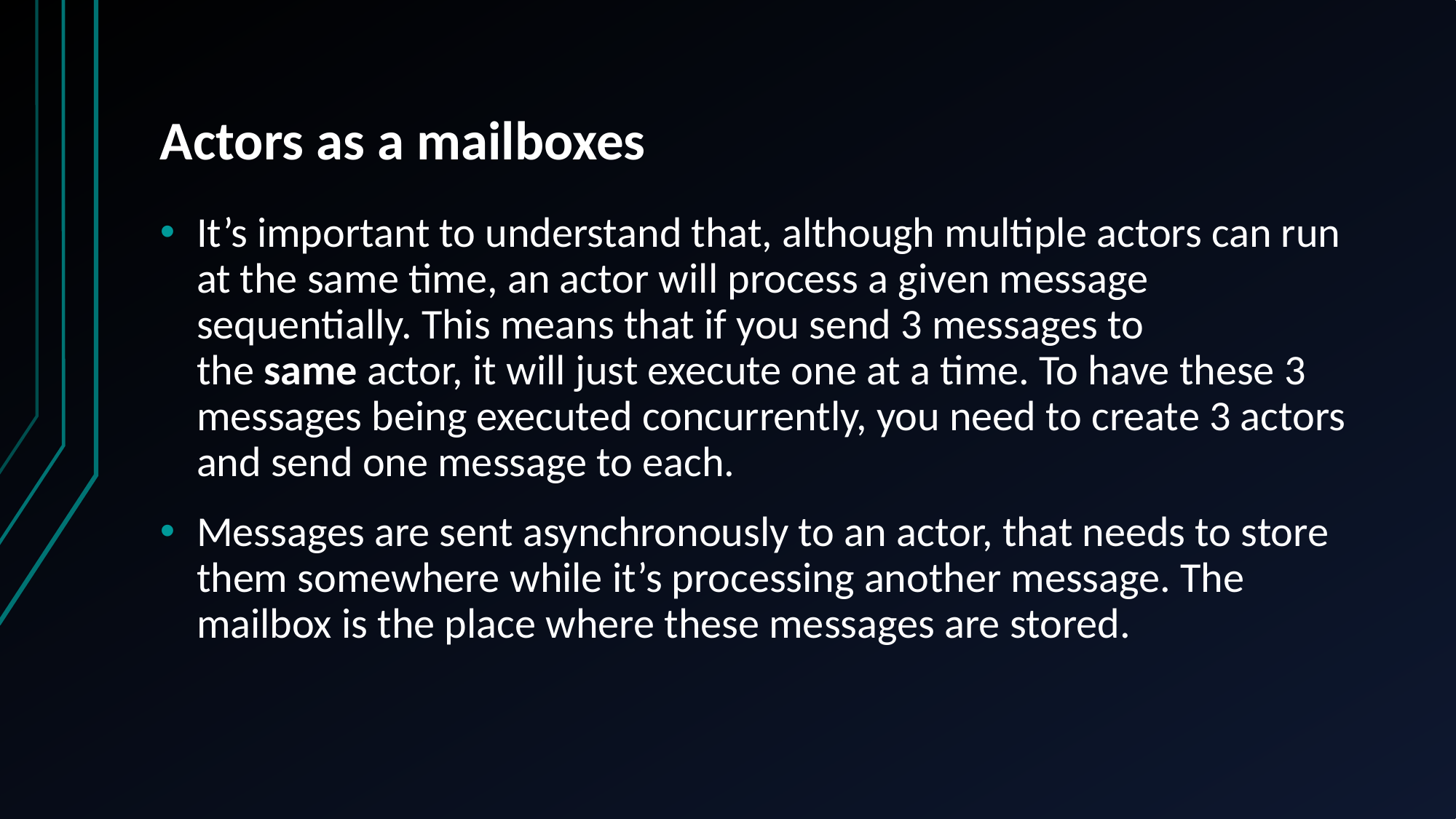

# Actors as a mailboxes
It’s important to understand that, although multiple actors can run at the same time, an actor will process a given message sequentially. This means that if you send 3 messages to the same actor, it will just execute one at a time. To have these 3 messages being executed concurrently, you need to create 3 actors and send one message to each.
Messages are sent asynchronously to an actor, that needs to store them somewhere while it’s processing another message. The mailbox is the place where these messages are stored.